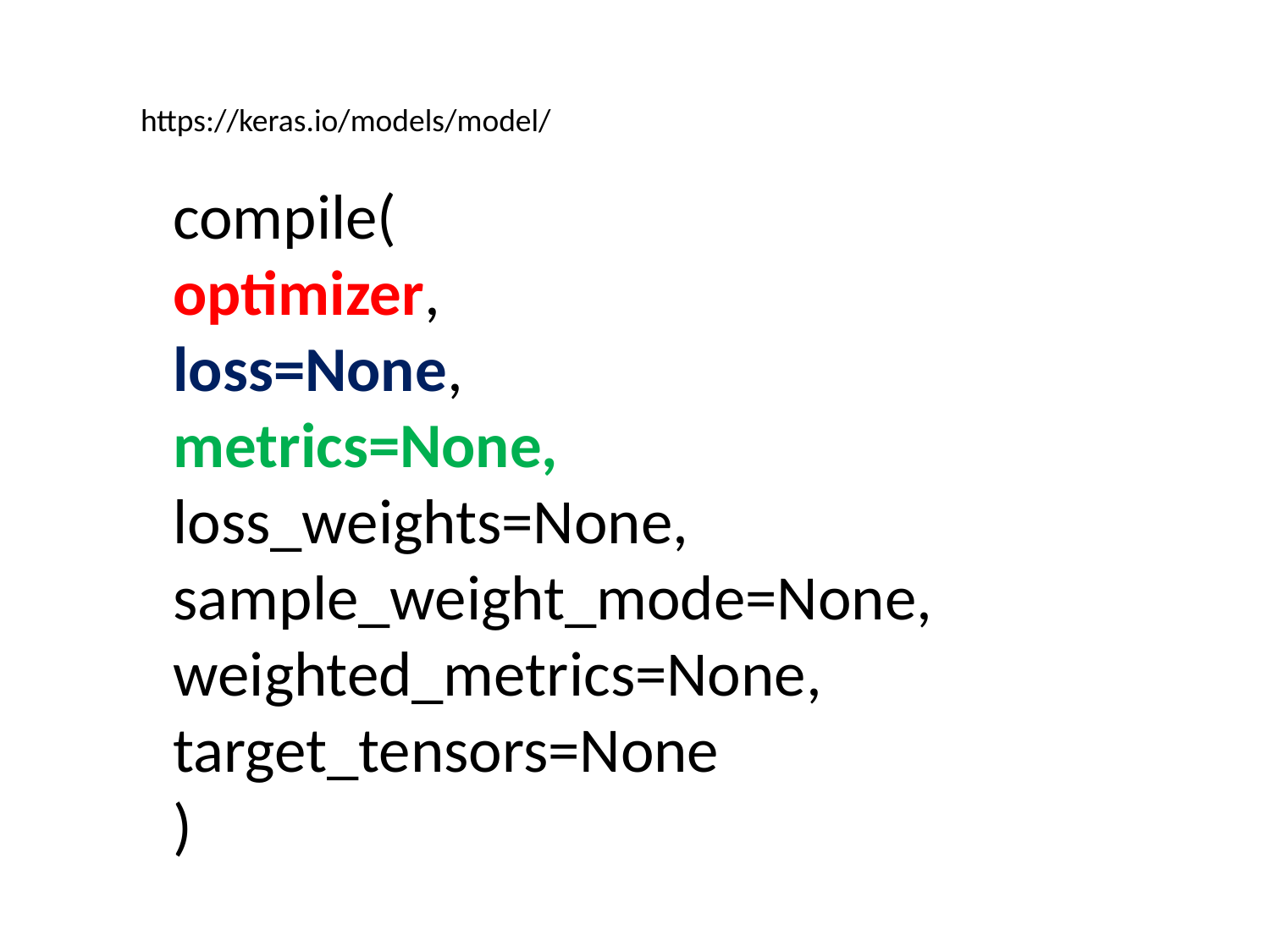

https://keras.io/models/model/
compile(
optimizer,
loss=None,
metrics=None, loss_weights=None, sample_weight_mode=None, weighted_metrics=None, target_tensors=None
)